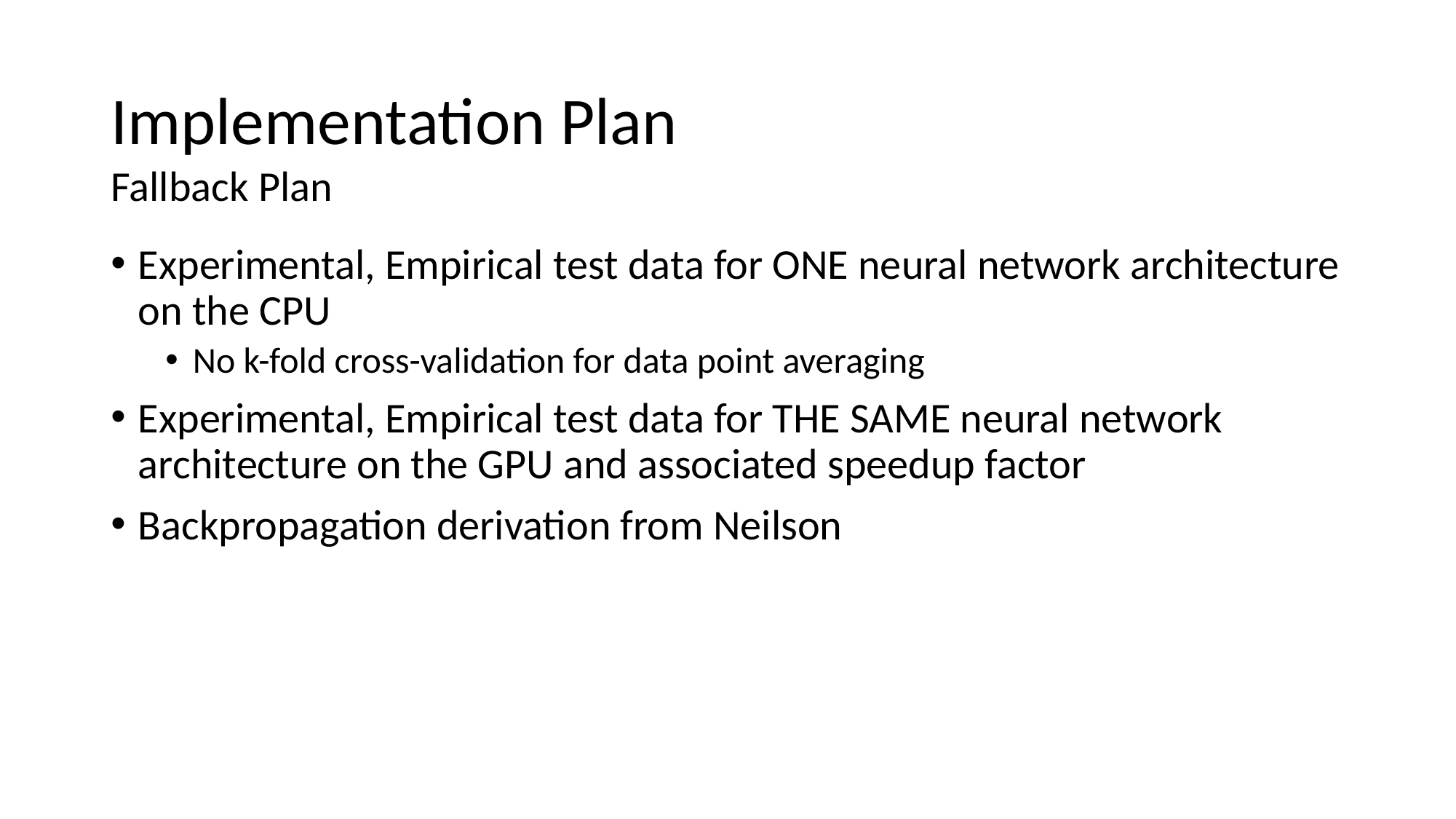

Implementation Plan
# Fallback Plan
Experimental, Empirical test data for ONE neural network architecture on the CPU
No k-fold cross-validation for data point averaging
Experimental, Empirical test data for THE SAME neural network architecture on the GPU and associated speedup factor
Backpropagation derivation from Neilson